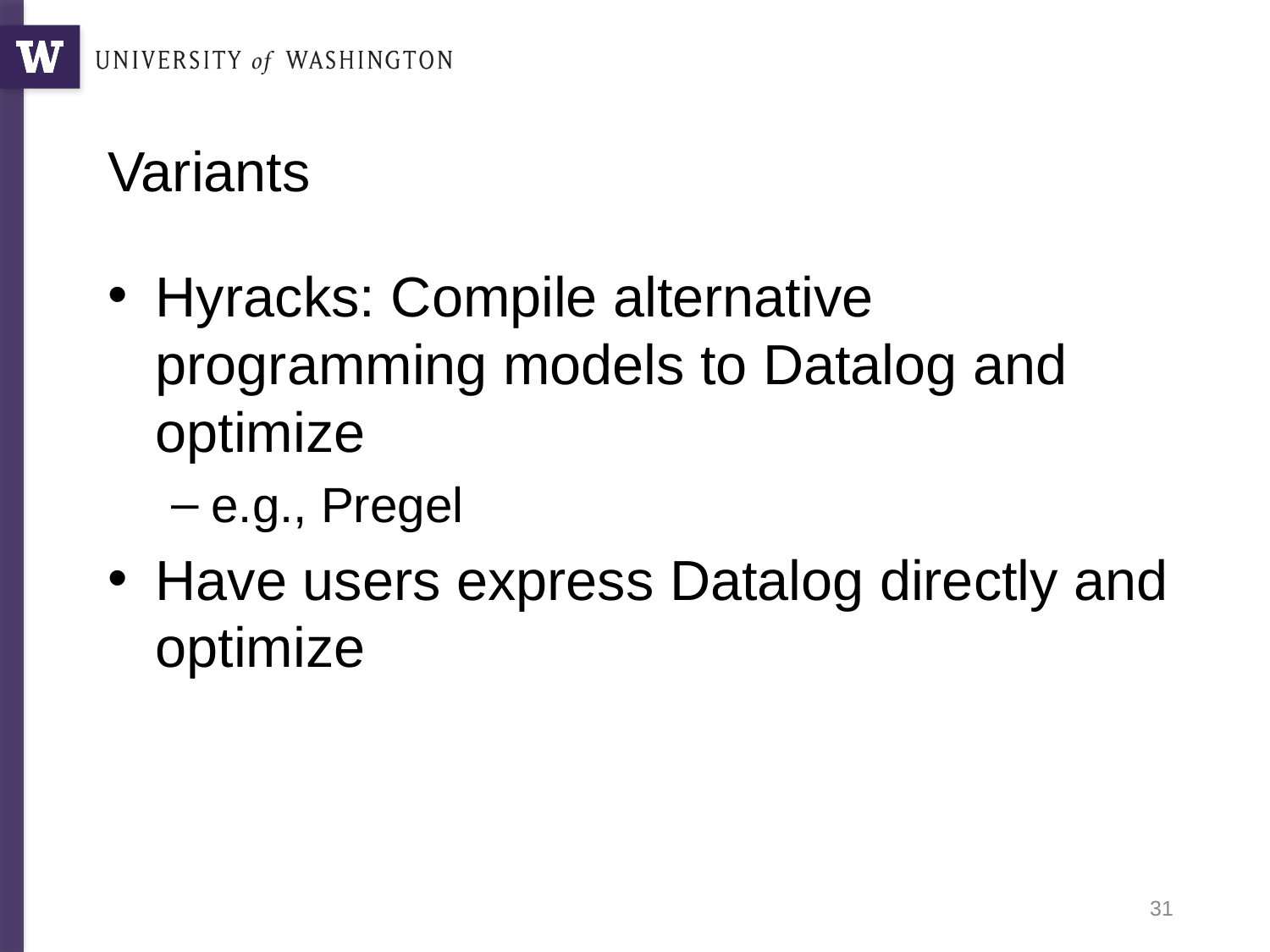

# Variants
Hyracks: Compile alternative programming models to Datalog and optimize
e.g., Pregel
Have users express Datalog directly and optimize

31